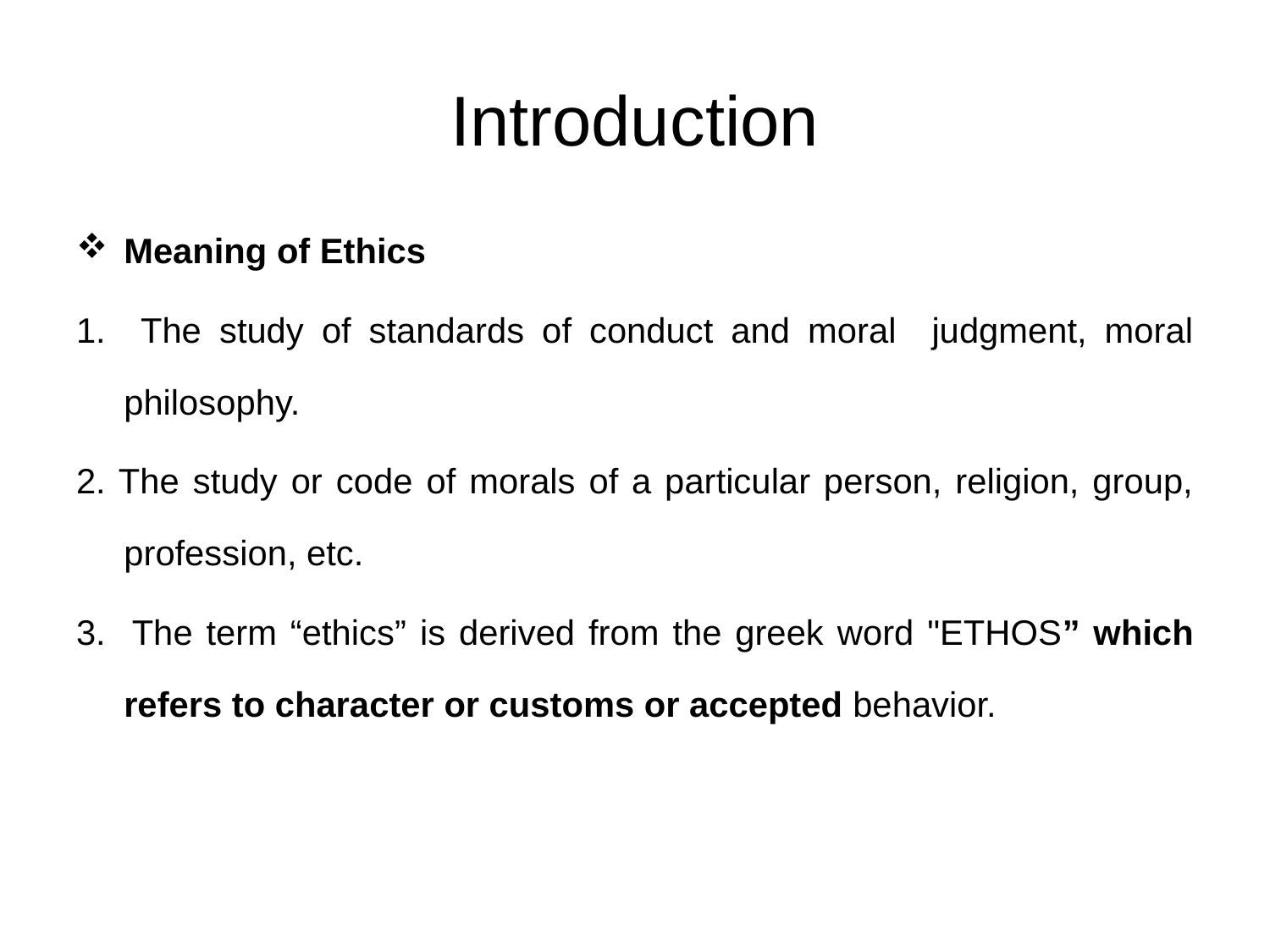

# Introduction
Meaning of Ethics
1.  The study of standards of conduct and moral  judgment, moral philosophy.
2. The study or code of morals of a particular person, religion, group, profession, etc.
3.  The term “ethics” is derived from the greek word "ETHOS” which refers to character or customs or accepted behavior.